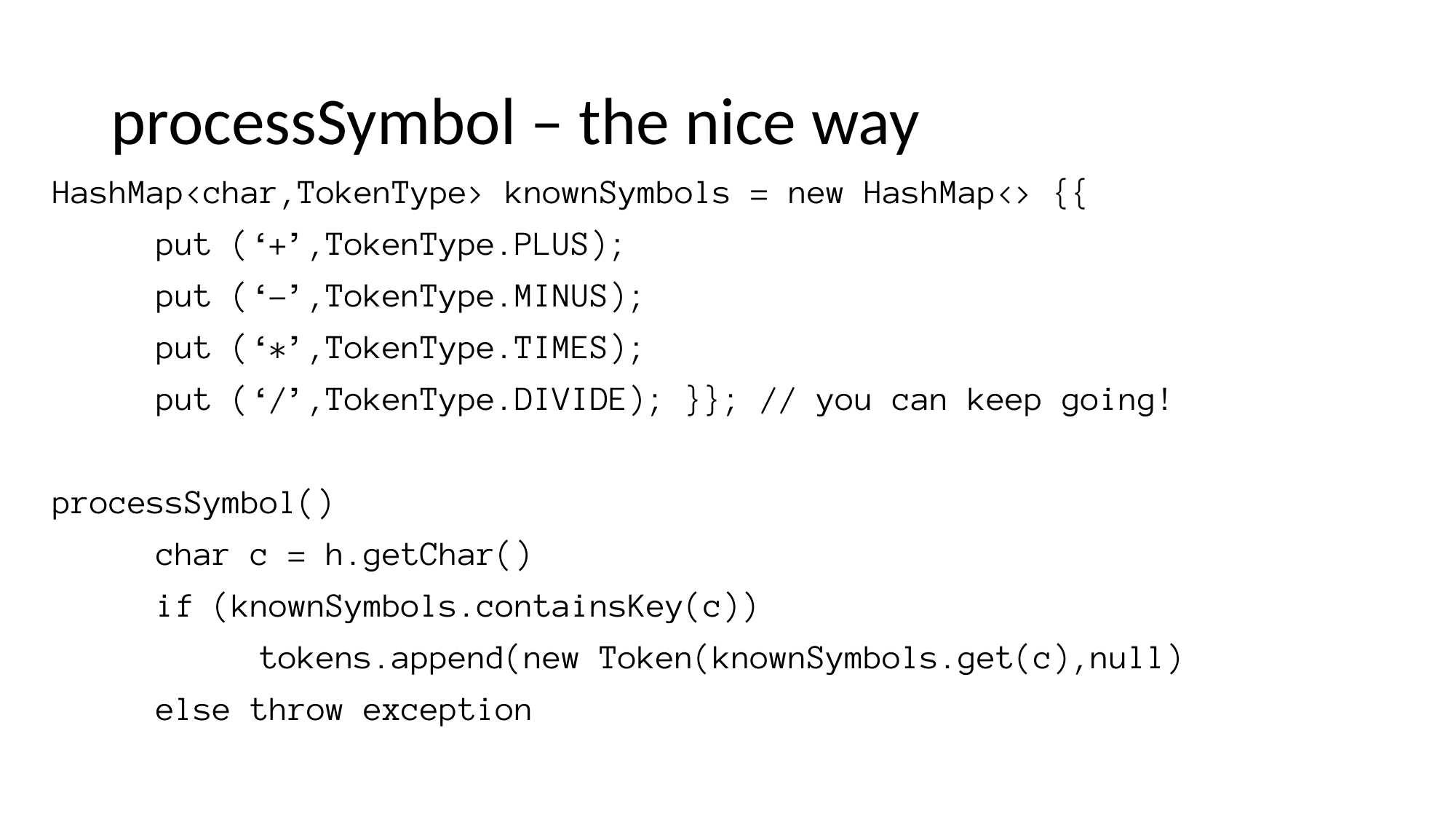

# processSymbol – the nice way
HashMap<char,TokenType> knownSymbols = new HashMap<> {{
	put (‘+’,TokenType.PLUS);
	put (‘-’,TokenType.MINUS);
	put (‘*’,TokenType.TIMES);
	put (‘/’,TokenType.DIVIDE); }}; // you can keep going!

processSymbol()
	char c = h.getChar()
	if (knownSymbols.containsKey(c))
		tokens.append(new Token(knownSymbols.get(c),null)
	else throw exception